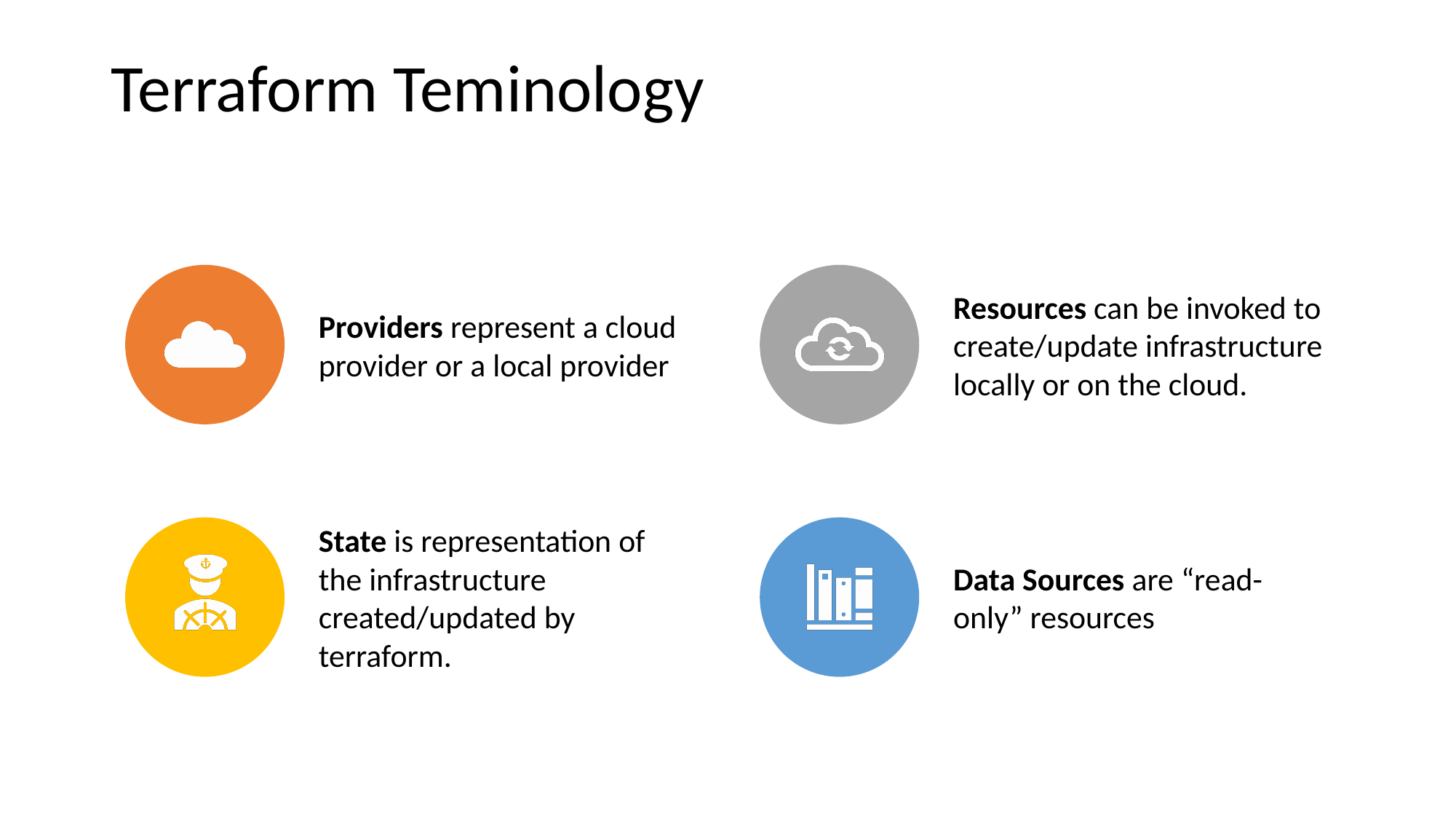

Terraform Teminology
Providers represent a cloud provider or a local provider
Resources can be invoked to create/update infrastructure locally or on the cloud.
State is representation of the infrastructure created/updated by terraform.
Data Sources are “read-only” resources